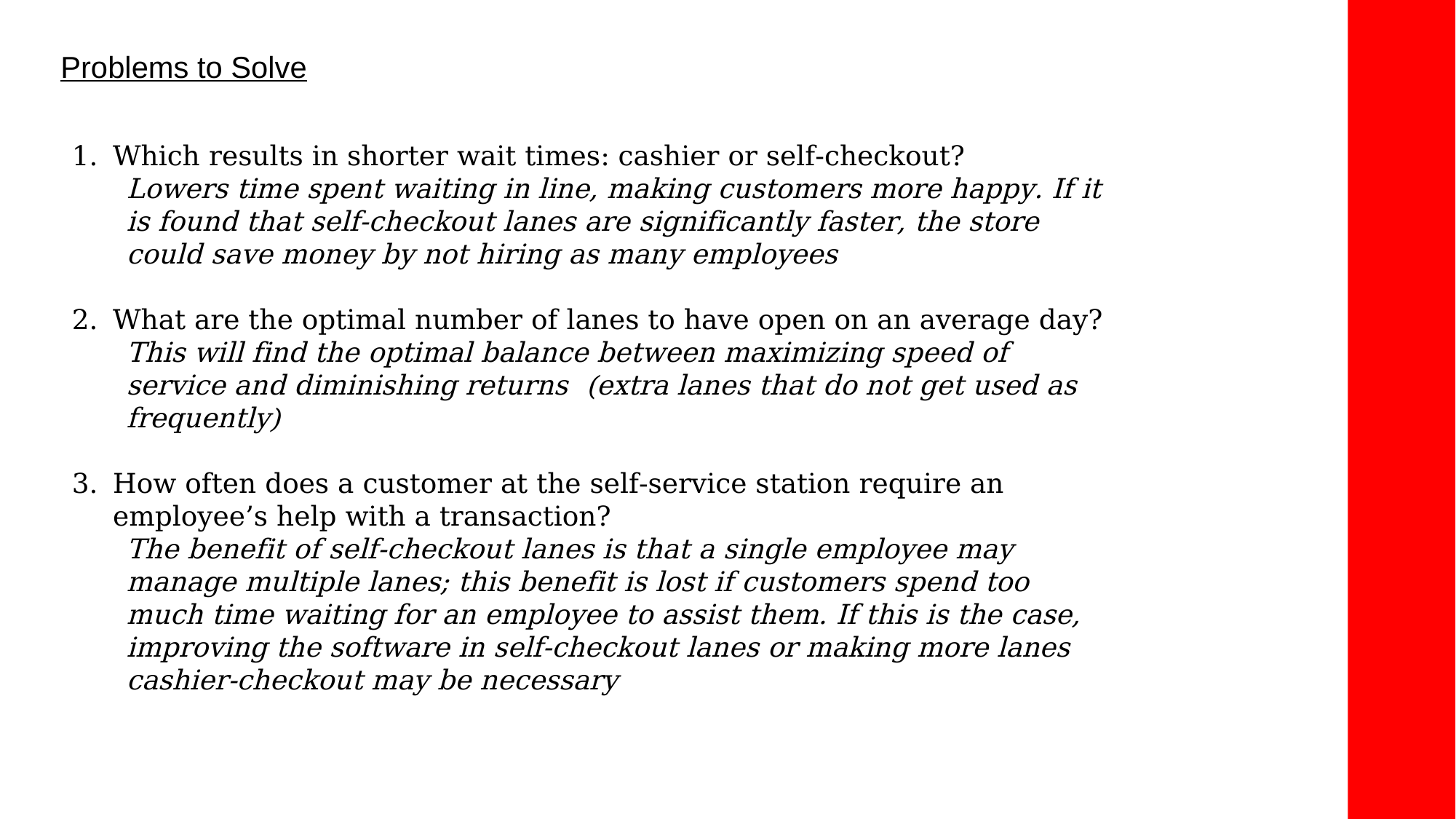

Problems to Solve
Which results in shorter wait times: cashier or self-checkout?
Lowers time spent waiting in line, making customers more happy. If it is found that self-checkout lanes are significantly faster, the store could save money by not hiring as many employees

What are the optimal number of lanes to have open on an average day?
This will find the optimal balance between maximizing speed of service and diminishing returns  (extra lanes that do not get used as frequently)

How often does a customer at the self-service station require an employee’s help with a transaction?
The benefit of self-checkout lanes is that a single employee may manage multiple lanes; this benefit is lost if customers spend too much time waiting for an employee to assist them. If this is the case, improving the software in self-checkout lanes or making more lanes cashier-checkout may be necessary